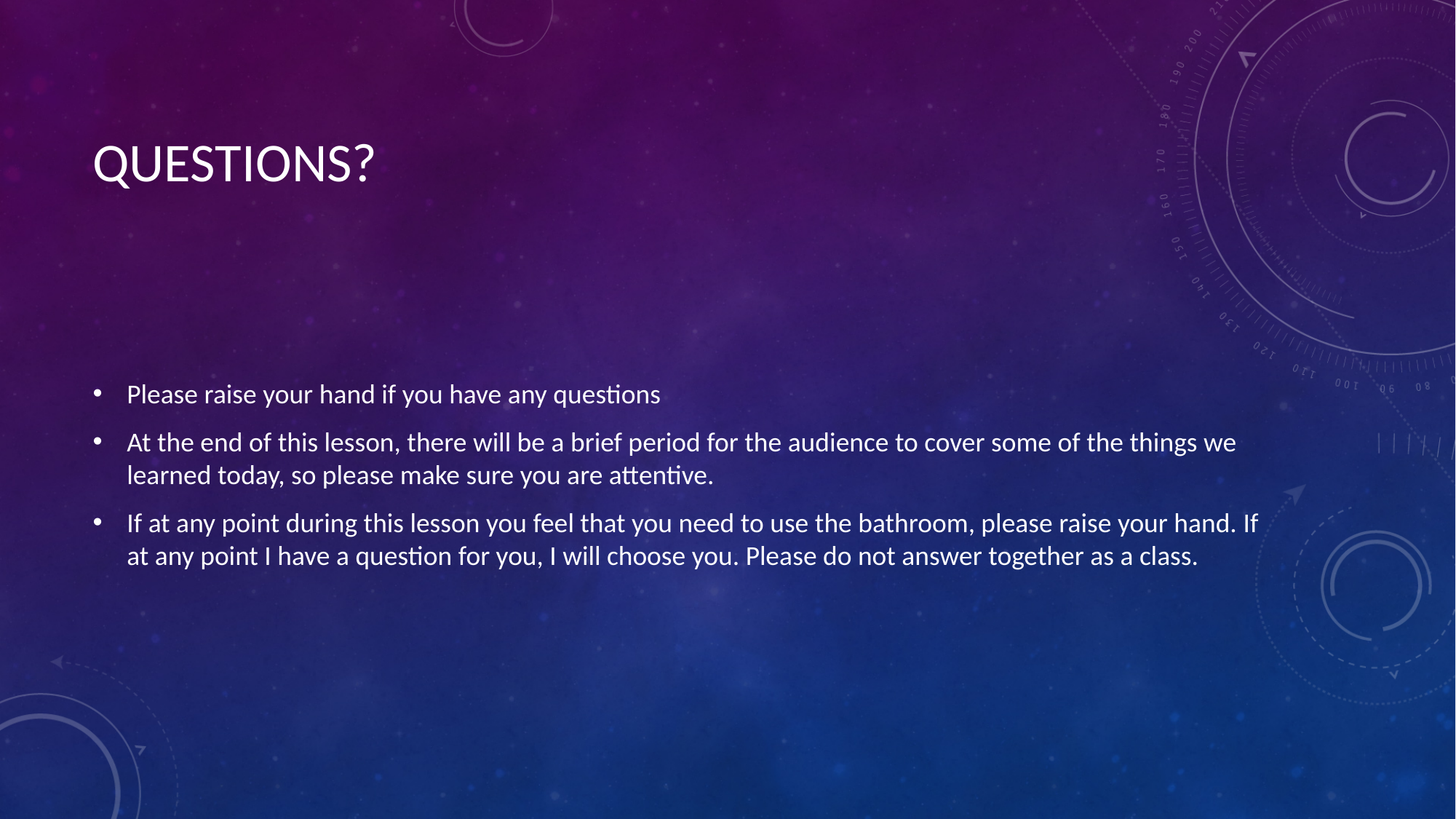

# Questions?
Please raise your hand if you have any questions
At the end of this lesson, there will be a brief period for the audience to cover some of the things we learned today, so please make sure you are attentive.
If at any point during this lesson you feel that you need to use the bathroom, please raise your hand. If at any point I have a question for you, I will choose you. Please do not answer together as a class.